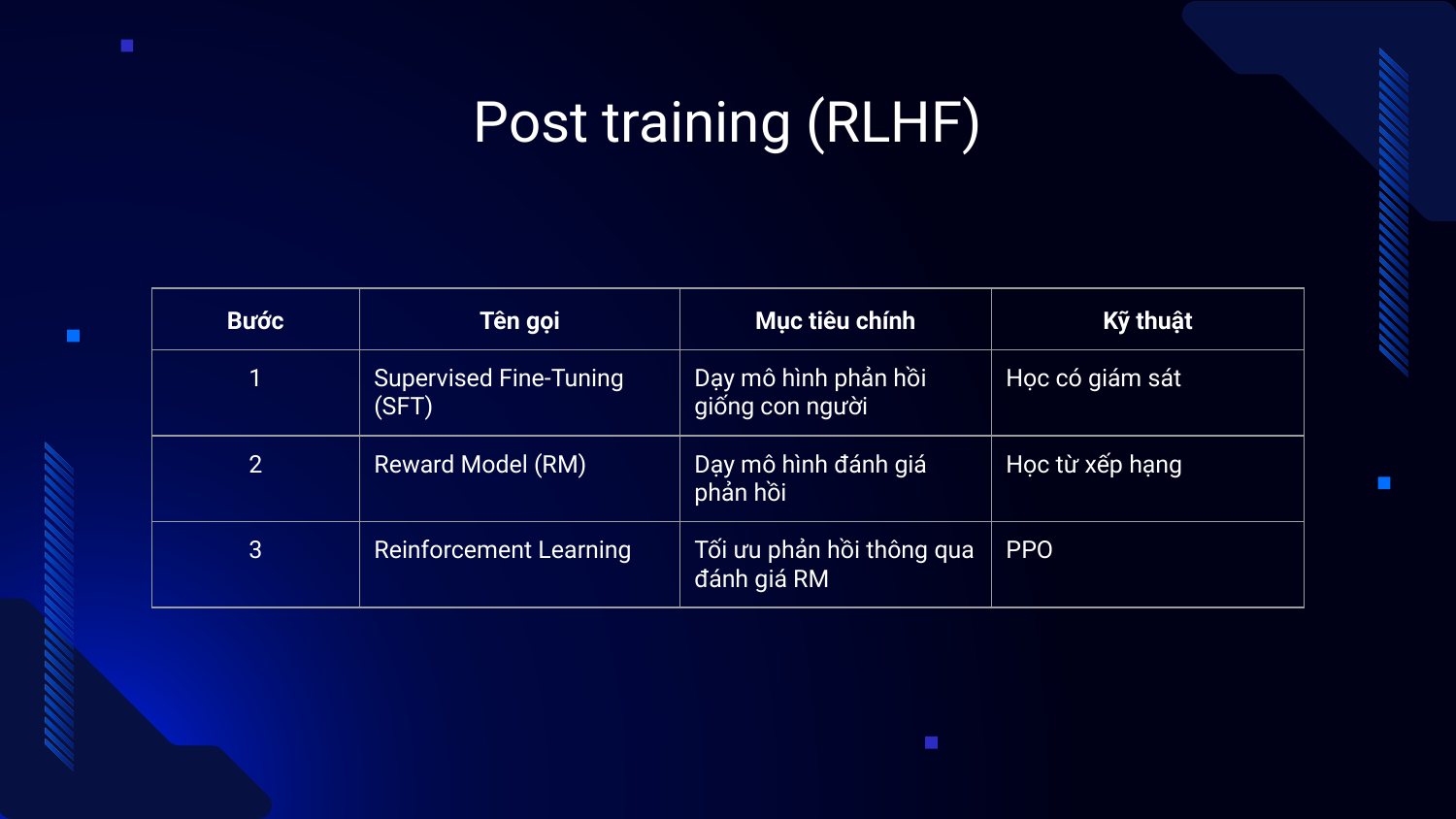

# Post training (RLHF)

| Bước | Tên gọi | Mục tiêu chính | Kỹ thuật |
| --- | --- | --- | --- |
| 1 | Supervised Fine-Tuning (SFT) | Dạy mô hình phản hồi giống con người | Học có giám sát |
| 2 | Reward Model (RM) | Dạy mô hình đánh giá phản hồi | Học từ xếp hạng |
| 3 | Reinforcement Learning | Tối ưu phản hồi thông qua đánh giá RM | PPO |